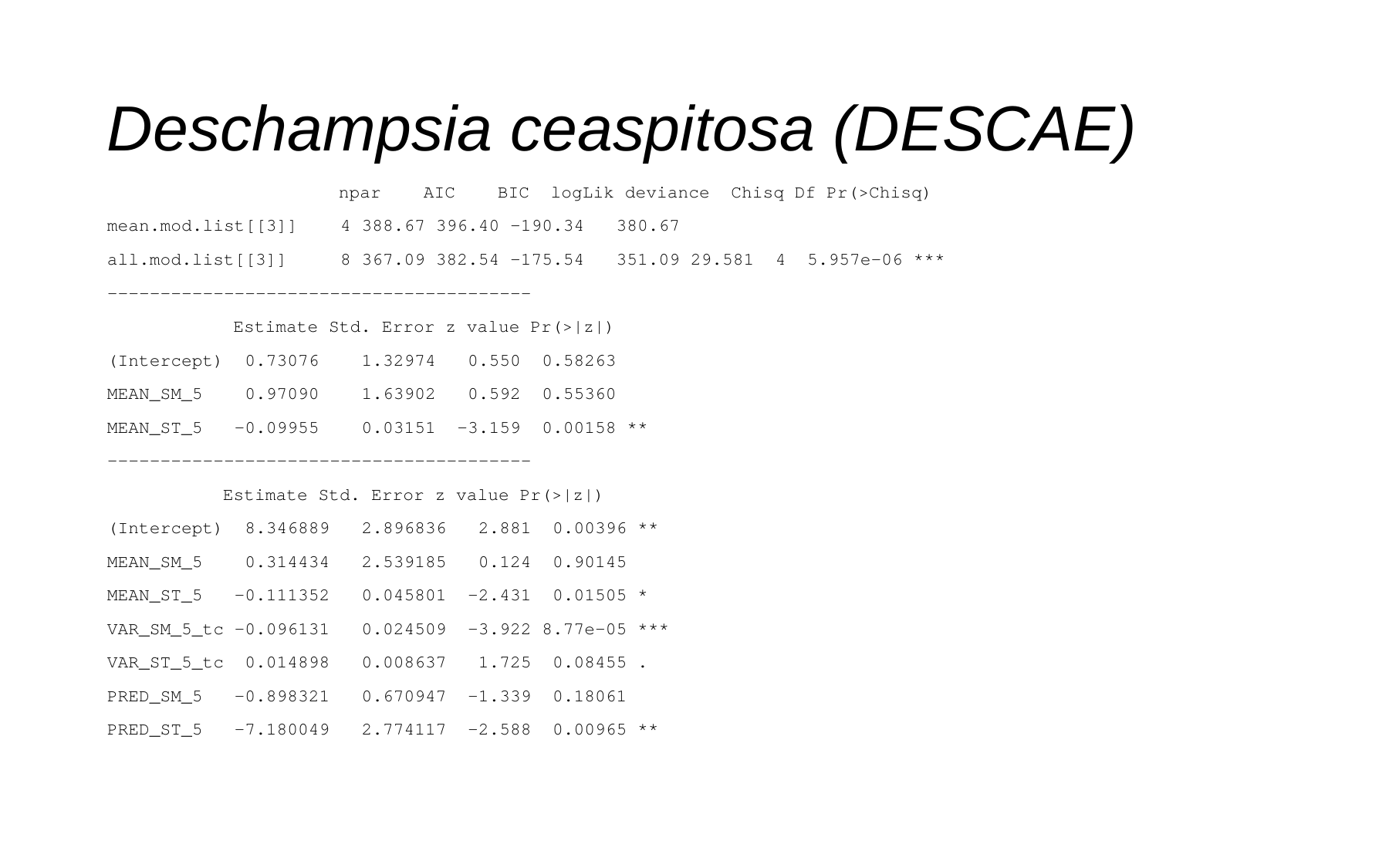

# Deschampsia ceaspitosa (DESCAE)
		npar    AIC    BIC  logLik deviance  Chisq Df Pr(>Chisq)
mean.mod.list[[3]]    4 388.67 396.40 -190.34   380.67
all.mod.list[[3]]     8 367.09 382.54 -175.54   351.09 29.581  4  5.957e-06 ***
----------------------------------------
 	 Estimate Std. Error z value Pr(>|z|)
(Intercept)  0.73076    1.32974   0.550  0.58263
MEAN_SM_5    0.97090    1.63902   0.592  0.55360
MEAN_ST_5   -0.09955    0.03151  -3.159  0.00158 **
----------------------------------------
 	Estimate Std. Error z value Pr(>|z|)
(Intercept)  8.346889   2.896836   2.881  0.00396 **
MEAN_SM_5    0.314434   2.539185   0.124  0.90145
MEAN_ST_5   -0.111352   0.045801  -2.431  0.01505 *
VAR_SM_5_tc -0.096131   0.024509  -3.922 8.77e-05 ***
VAR_ST_5_tc  0.014898   0.008637   1.725  0.08455 .
PRED_SM_5   -0.898321   0.670947  -1.339  0.18061
PRED_ST_5   -7.180049   2.774117  -2.588  0.00965 **